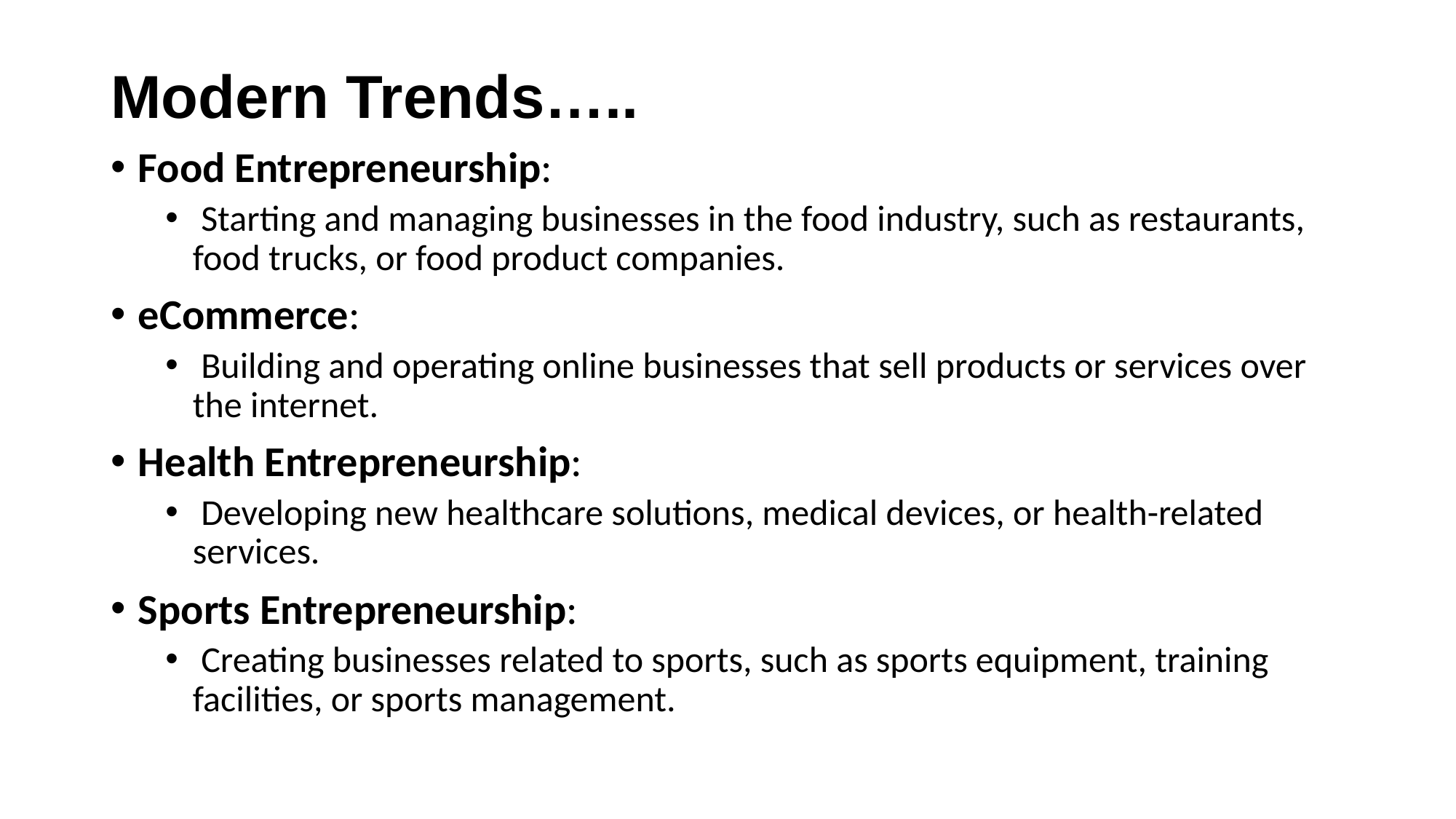

# Modern Trends…..
Food Entrepreneurship:
 Starting and managing businesses in the food industry, such as restaurants, food trucks, or food product companies.
eCommerce:
 Building and operating online businesses that sell products or services over the internet.
Health Entrepreneurship:
 Developing new healthcare solutions, medical devices, or health-related services.
Sports Entrepreneurship:
 Creating businesses related to sports, such as sports equipment, training facilities, or sports management.